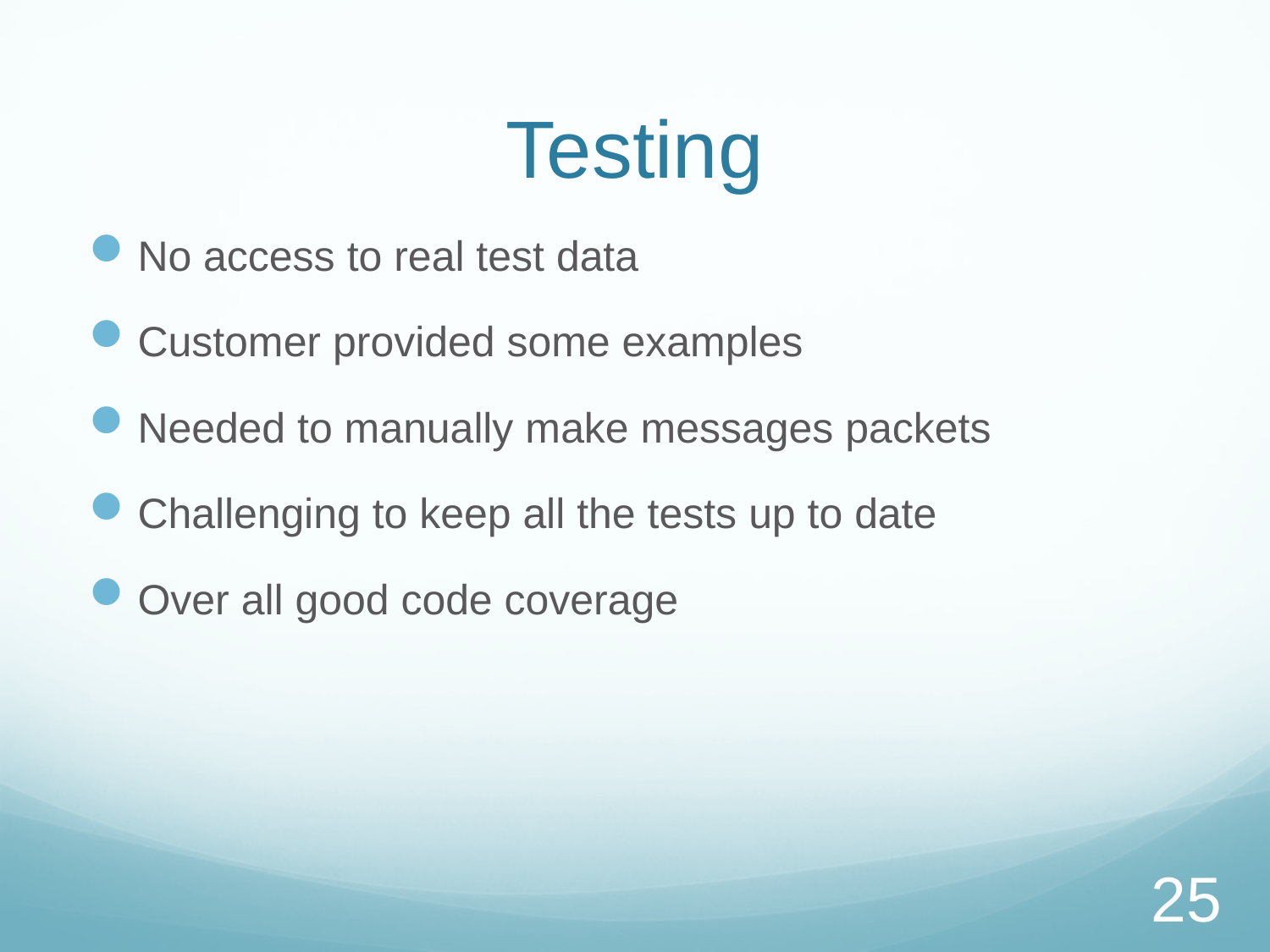

# Testing
No access to real test data
Customer provided some examples
Needed to manually make messages packets
Challenging to keep all the tests up to date
Over all good code coverage
25